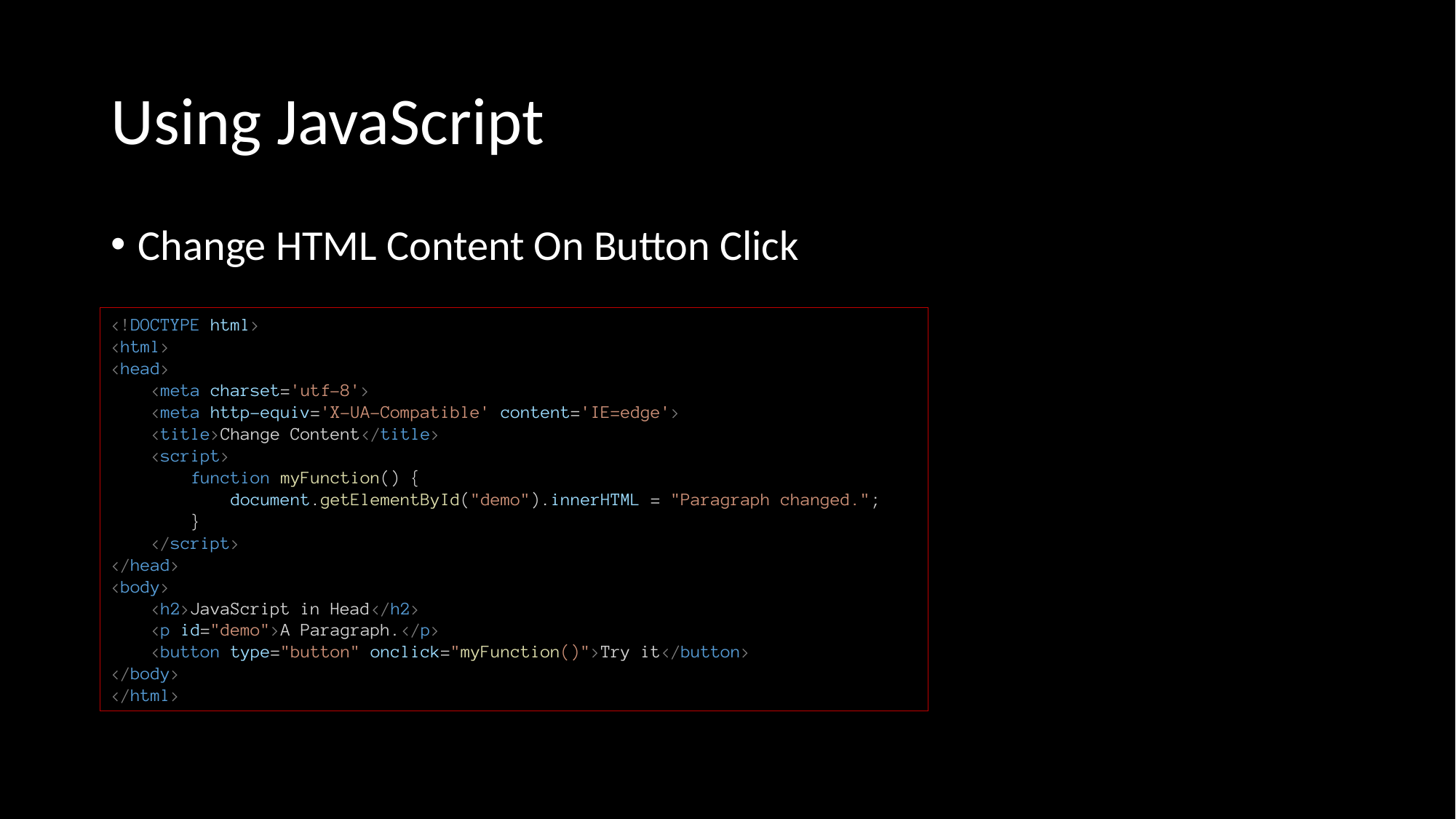

# Using JavaScript
Change HTML Content On Button Click
<!DOCTYPE html>
<html>
<head>
    <meta charset='utf-8'>
    <meta http-equiv='X-UA-Compatible' content='IE=edge'>
    <title>Change Content</title>
    <script>
        function myFunction() {
            document.getElementById("demo").innerHTML = "Paragraph changed.";
        }
    </script>
</head>
<body>
    <h2>JavaScript in Head</h2>
    <p id="demo">A Paragraph.</p>
    <button type="button" onclick="myFunction()">Try it</button>
</body>
</html>